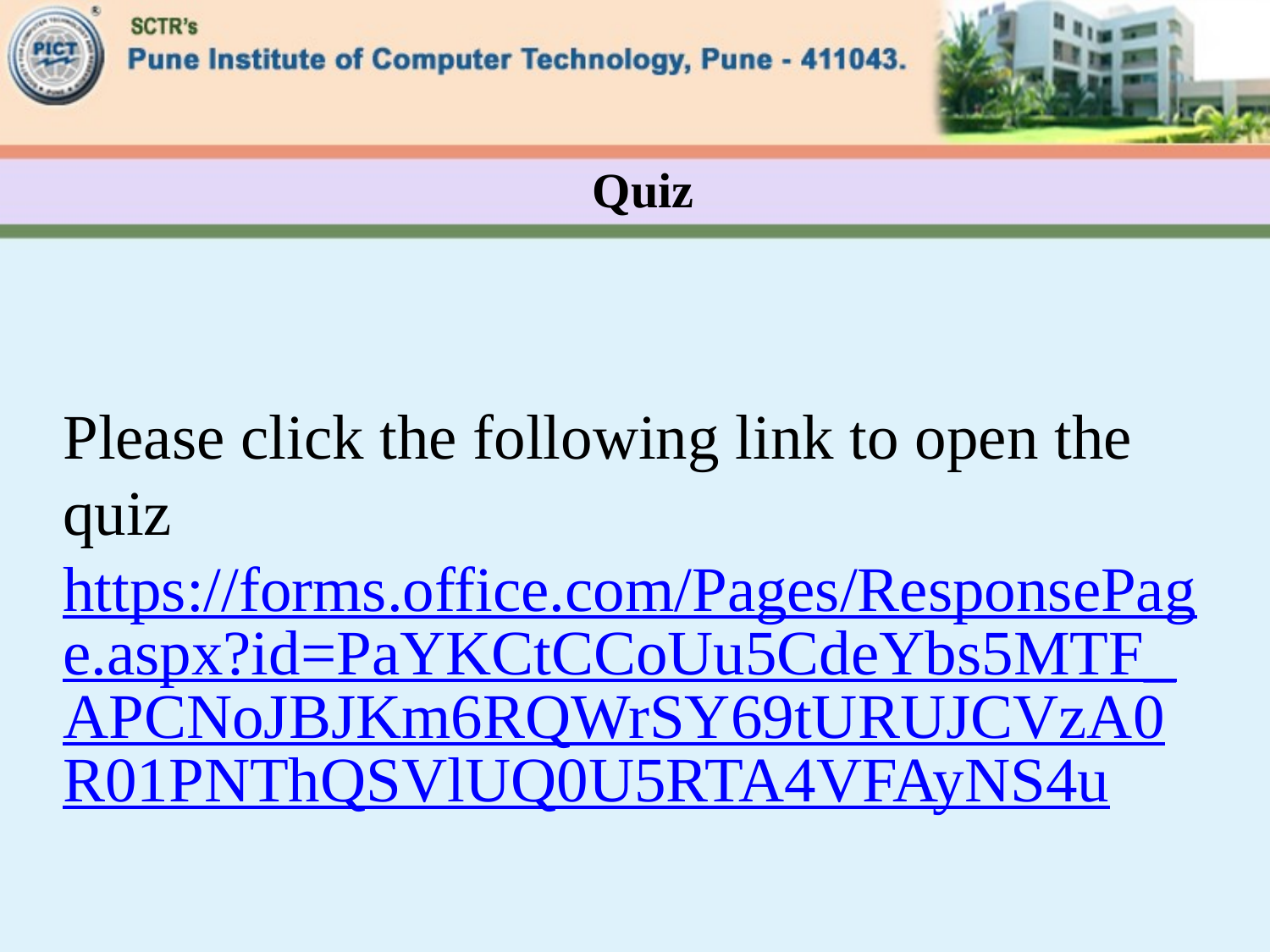

# Quiz

Please click the following link to open the quiz
https://forms.office.com/Pages/ResponsePage.aspx?id=PaYKCtCCoUu5CdeYbs5MTF_APCNoJBJKm6RQWrSY69tURUJCVzA0R01PNThQSVlUQ0U5RTA4VFAyNS4u